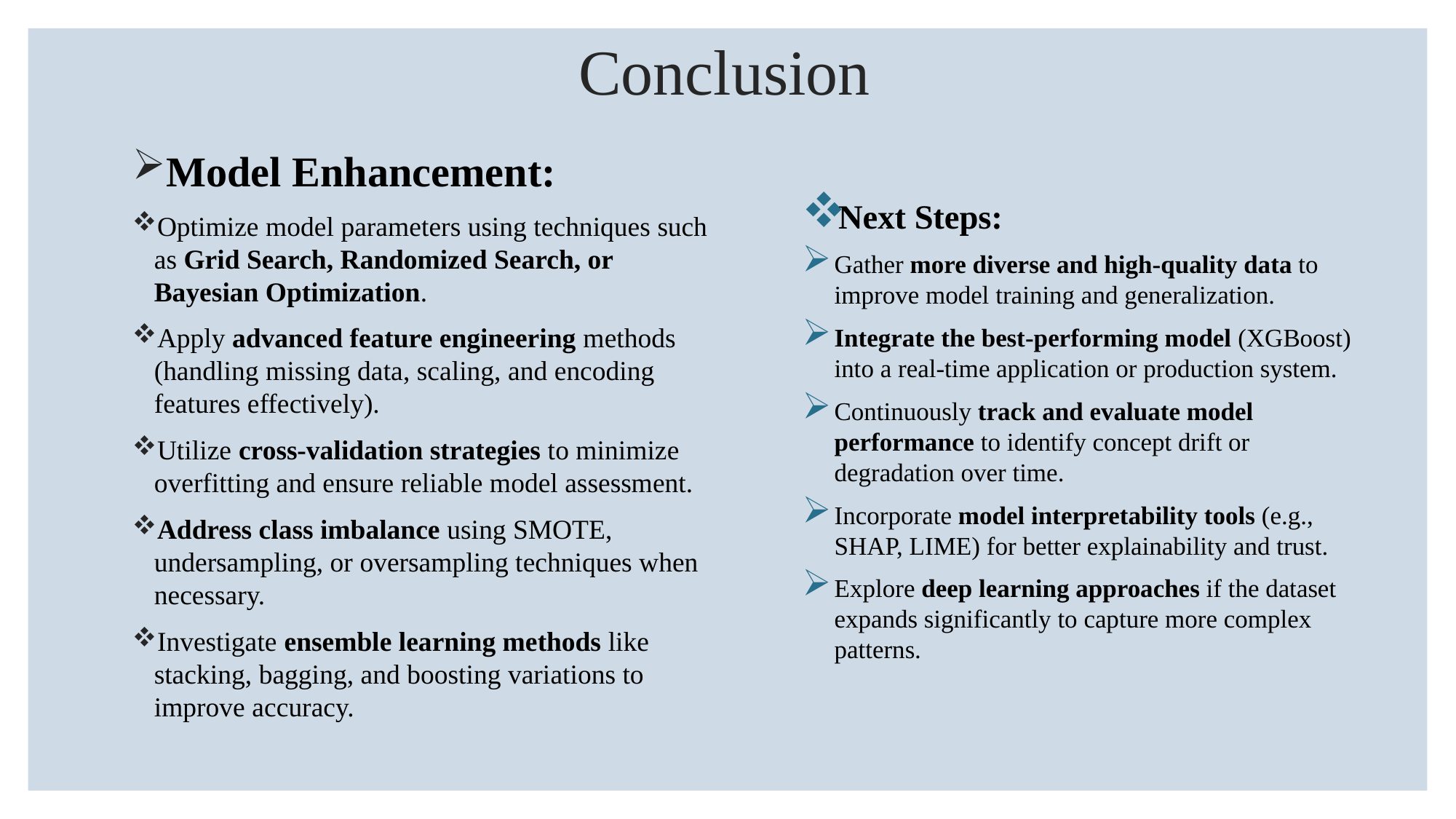

# Conclusion
Model Enhancement:
Optimize model parameters using techniques such as Grid Search, Randomized Search, or Bayesian Optimization.
Apply advanced feature engineering methods (handling missing data, scaling, and encoding features effectively).
Utilize cross-validation strategies to minimize overfitting and ensure reliable model assessment.
Address class imbalance using SMOTE, undersampling, or oversampling techniques when necessary.
Investigate ensemble learning methods like stacking, bagging, and boosting variations to improve accuracy.
Next Steps:
Gather more diverse and high-quality data to improve model training and generalization.
Integrate the best-performing model (XGBoost) into a real-time application or production system.
Continuously track and evaluate model performance to identify concept drift or degradation over time.
Incorporate model interpretability tools (e.g., SHAP, LIME) for better explainability and trust.
Explore deep learning approaches if the dataset expands significantly to capture more complex patterns.